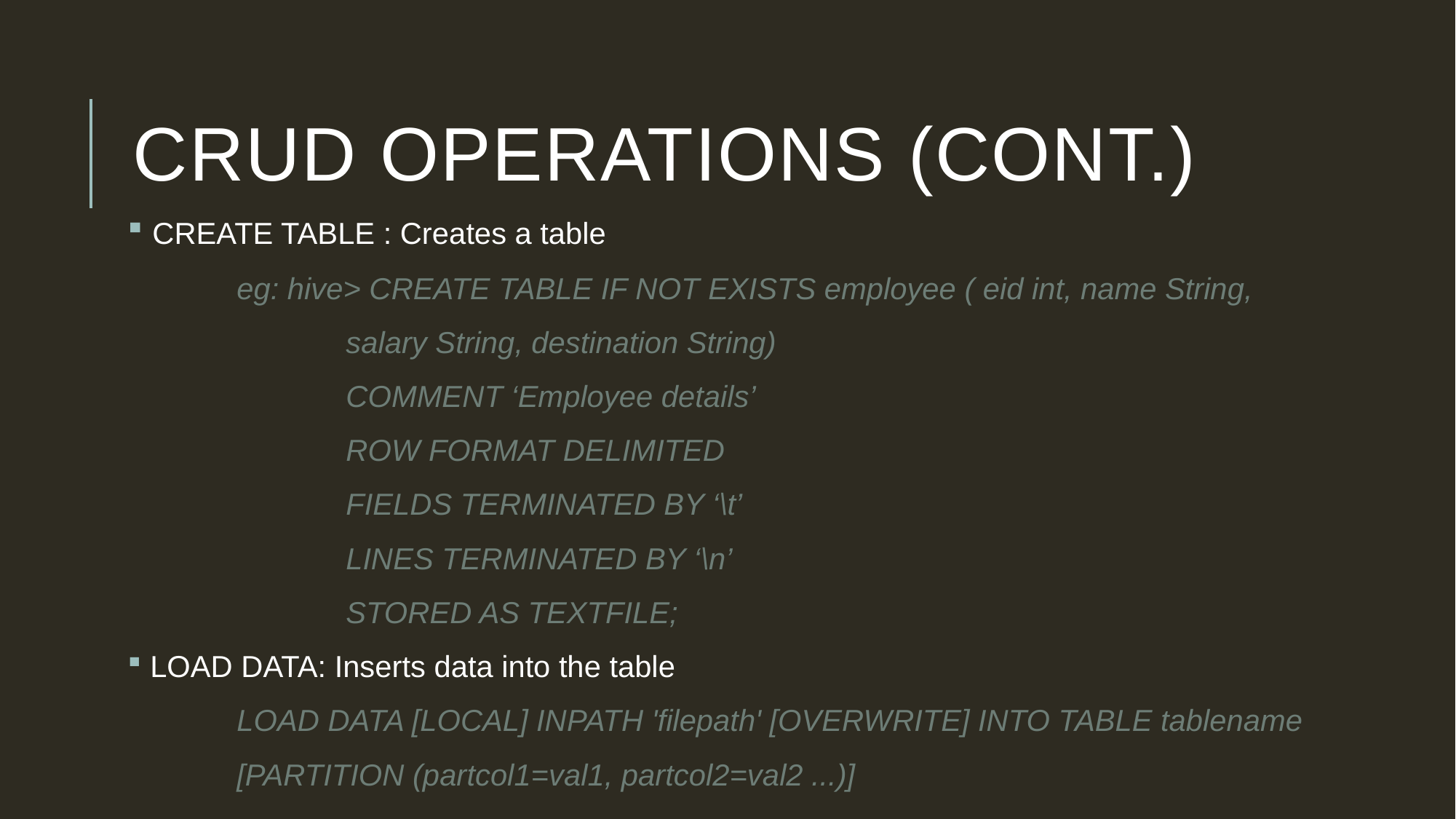

# CRUD operations (CONT.)
 CREATE TABLE : Creates a table
	eg: hive> CREATE TABLE IF NOT EXISTS employee ( eid int, name String,
		salary String, destination String)
		COMMENT ‘Employee details’
		ROW FORMAT DELIMITED
		FIELDS TERMINATED BY ‘\t’
		LINES TERMINATED BY ‘\n’
		STORED AS TEXTFILE;
 LOAD DATA: Inserts data into the table
 	LOAD DATA [LOCAL] INPATH 'filepath' [OVERWRITE] INTO TABLE tablename
	[PARTITION (partcol1=val1, partcol2=val2 ...)]